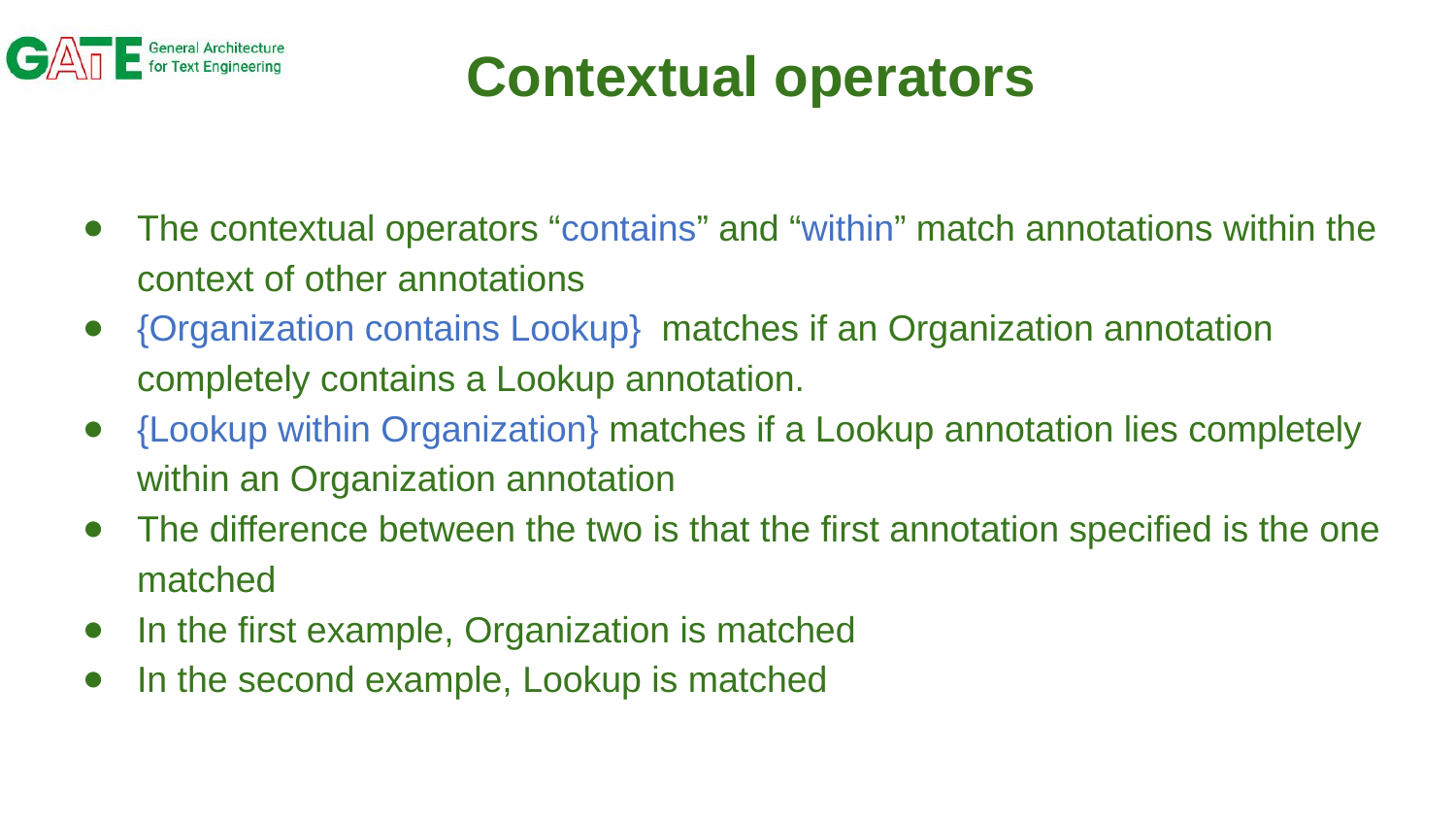

# Contextual operators
The contextual operators “contains” and “within” match annotations within the context of other annotations
{Organization contains Lookup}  matches if an Organization annotation completely contains a Lookup annotation.
{Lookup within Organization} matches if a Lookup annotation lies completely within an Organization annotation
The difference between the two is that the first annotation specified is the one matched
In the first example, Organization is matched
In the second example, Lookup is matched